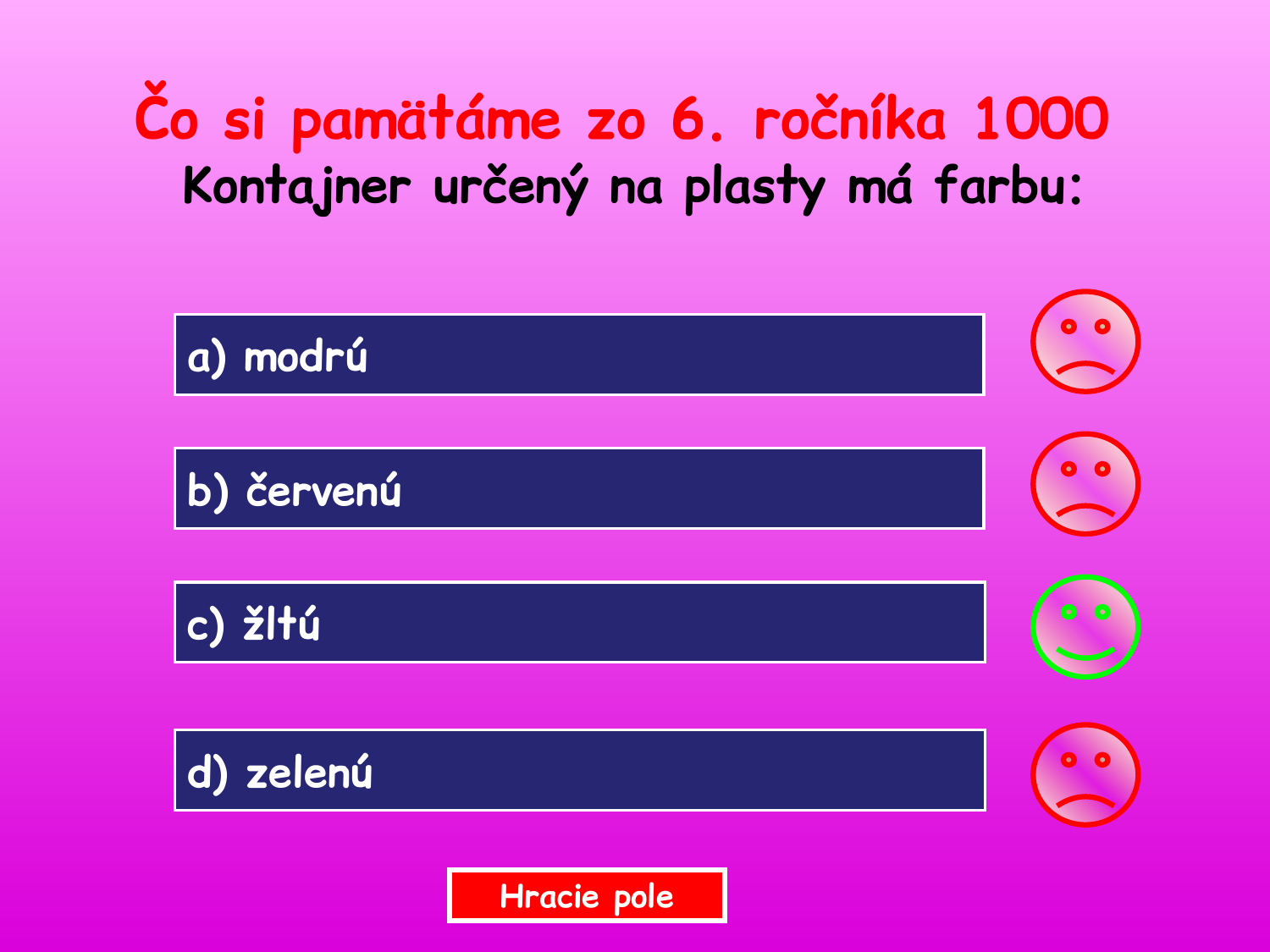

Čo si pamätáme zo 6. ročníka 1000
Kontajner určený na plasty má farbu:

a) modrú

b) červenú

c) žltú

d) zelenú
Hracie pole